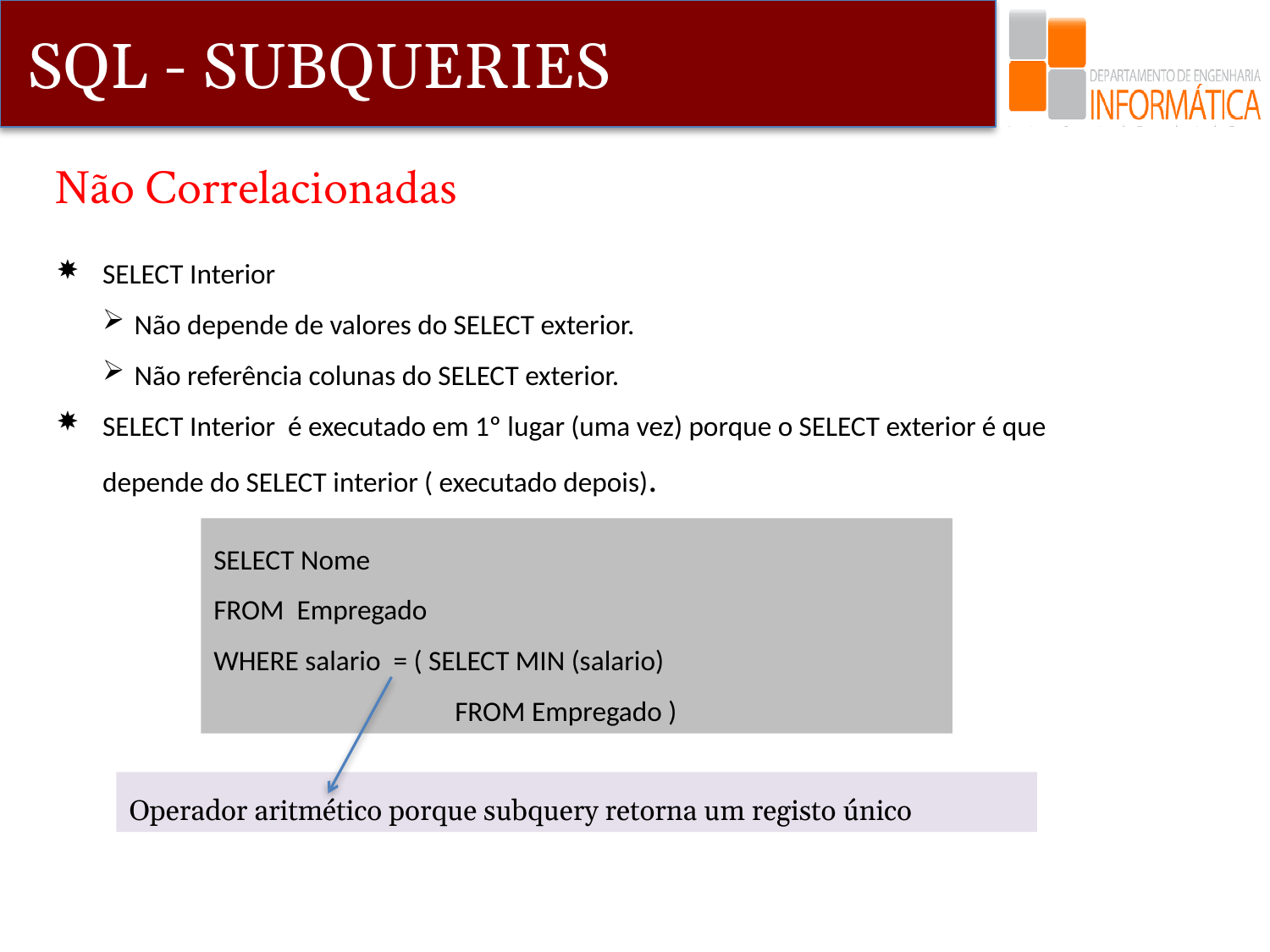

# Não Correlacionadas
SELECT Interior
Não depende de valores do SELECT exterior.
Não referência colunas do SELECT exterior.
SELECT Interior  é executado em 1º lugar (uma vez) porque o SELECT exterior é que depende do SELECT interior ( executado depois).

SELECT Nome
FROM  Empregado
WHERE salario  = ( SELECT MIN (salario)
                                      FROM Empregado )
Operador aritmético porque subquery retorna um registo único